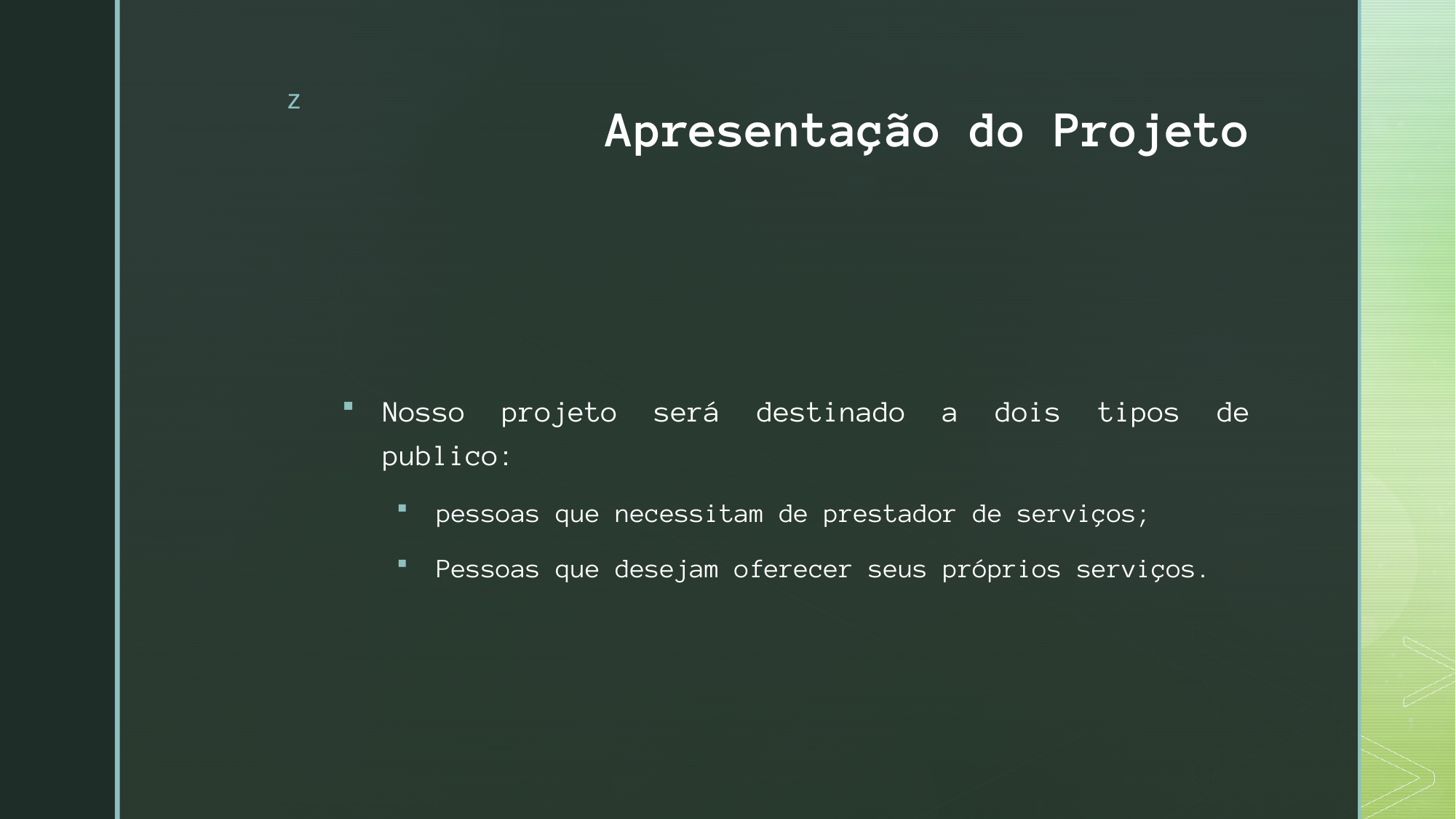

# Apresentação do Projeto
Nosso projeto será destinado a dois tipos de publico:
pessoas que necessitam de prestador de serviços;
Pessoas que desejam oferecer seus próprios serviços.